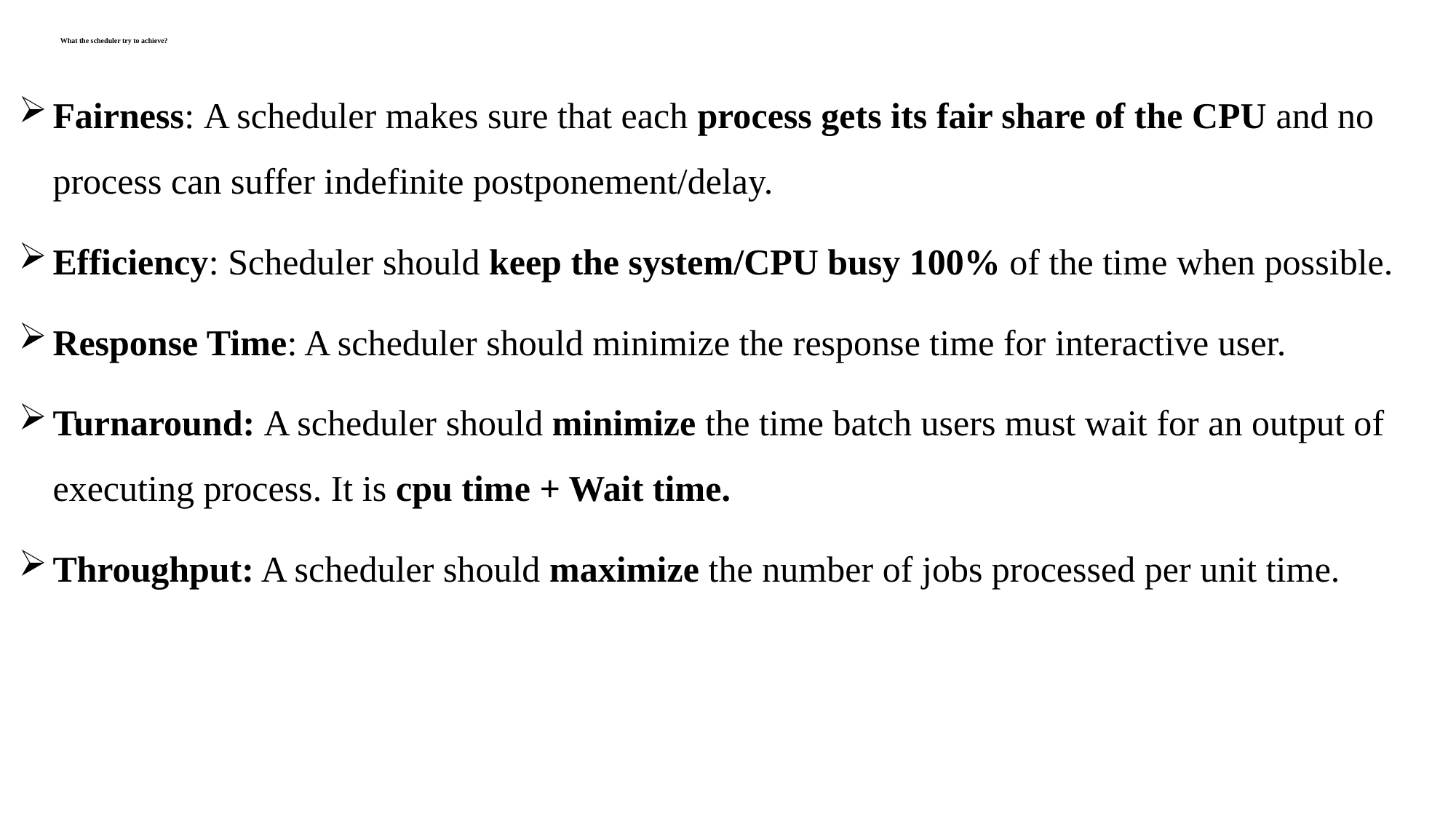

# What the scheduler try to achieve?
Fairness: A scheduler makes sure that each process gets its fair share of the CPU and no process can suffer indefinite postponement/delay.
Efficiency: Scheduler should keep the system/CPU busy 100% of the time when possible.
Response Time: A scheduler should minimize the response time for interactive user.
Turnaround: A scheduler should minimize the time batch users must wait for an output of executing process. It is cpu time + Wait time.
Throughput: A scheduler should maximize the number of jobs processed per unit time.